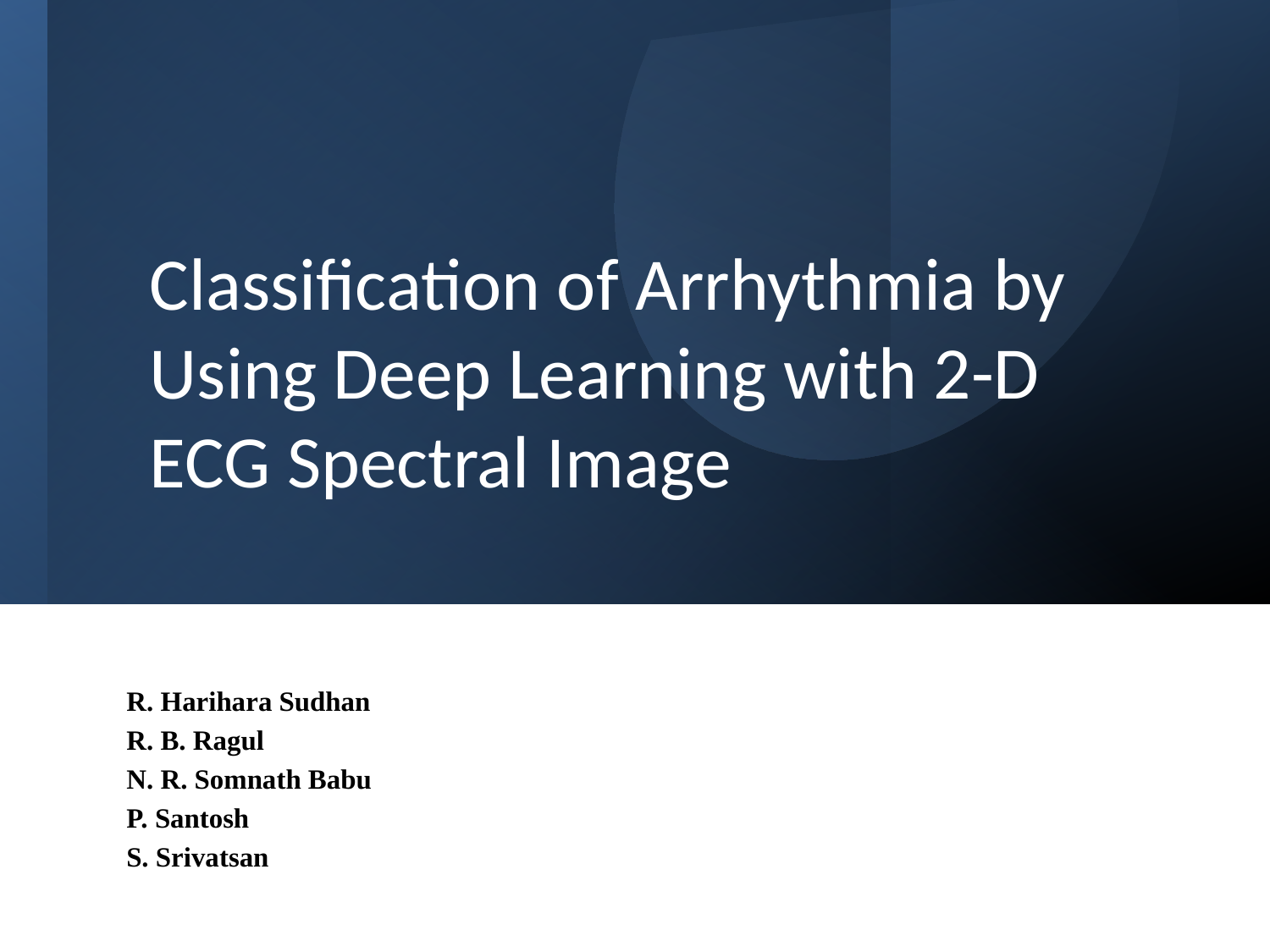

# Classification of Arrhythmia by Using Deep Learning with 2-D ECG Spectral Image
R. Harihara Sudhan
R. B. Ragul
N. R. Somnath Babu
P. Santosh
S. Srivatsan